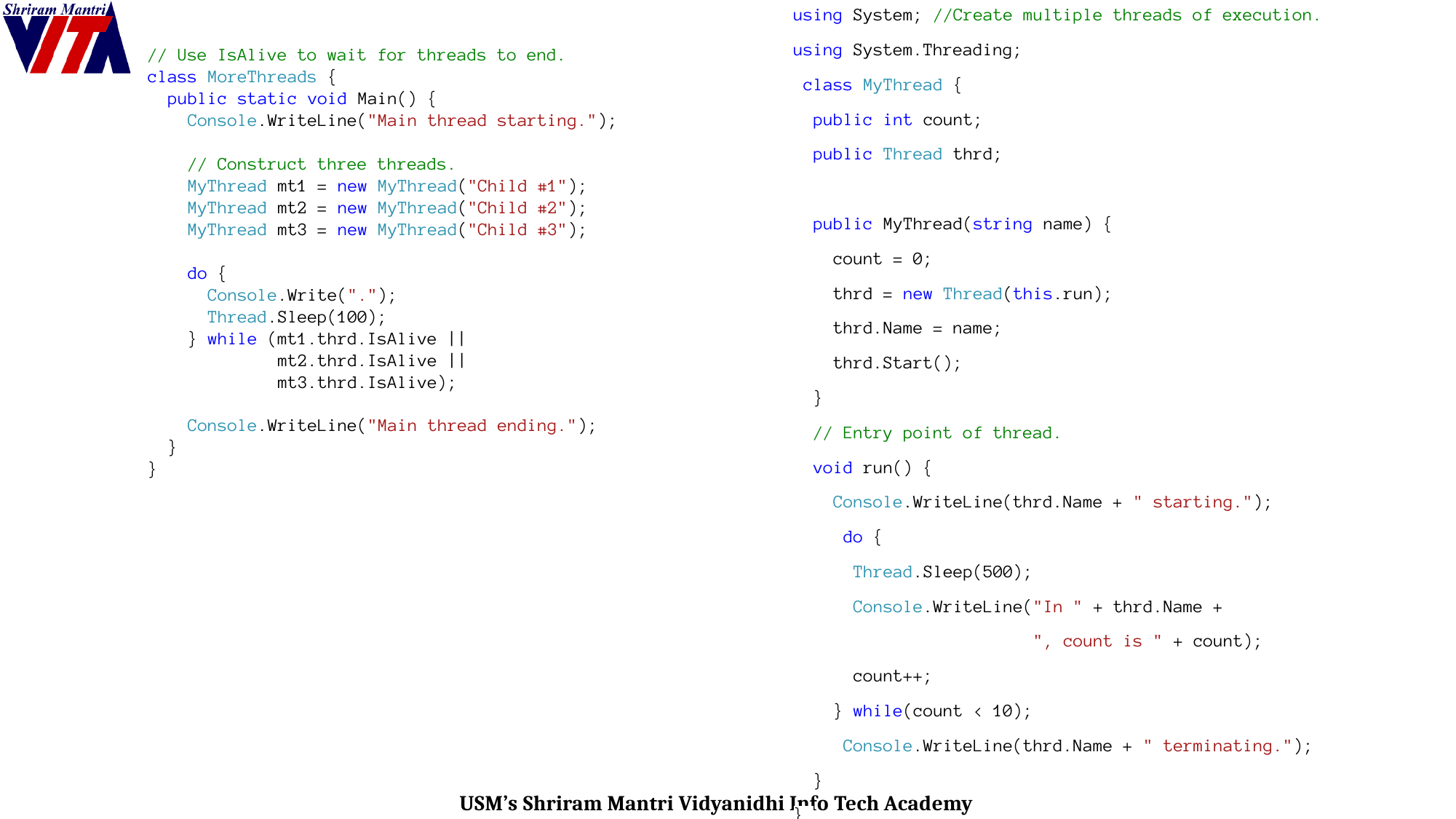

using System; //Create multiple threads of execution.
using System.Threading;
 class MyThread {
  public int count;
  public Thread thrd;

  public MyThread(string name) {
    count = 0;
    thrd = new Thread(this.run);
    thrd.Name = name;
    thrd.Start();
  }
  // Entry point of thread.
  void run() {
    Console.WriteLine(thrd.Name + " starting.");
     do {
      Thread.Sleep(500);
      Console.WriteLine("In " + thrd.Name +
                        ", count is " + count);
      count++;
    } while(count < 10);
     Console.WriteLine(thrd.Name + " terminating.");
  }
}
// Use IsAlive to wait for threads to end.
class MoreThreads {
  public static void Main() {
    Console.WriteLine("Main thread starting.");

    // Construct three threads.
    MyThread mt1 = new MyThread("Child #1");
    MyThread mt2 = new MyThread("Child #2");
    MyThread mt3 = new MyThread("Child #3");

    do {
      Console.Write(".");
      Thread.Sleep(100);
    } while (mt1.thrd.IsAlive ||
             mt2.thrd.IsAlive ||
             mt3.thrd.IsAlive);

    Console.WriteLine("Main thread ending.");
  }
}